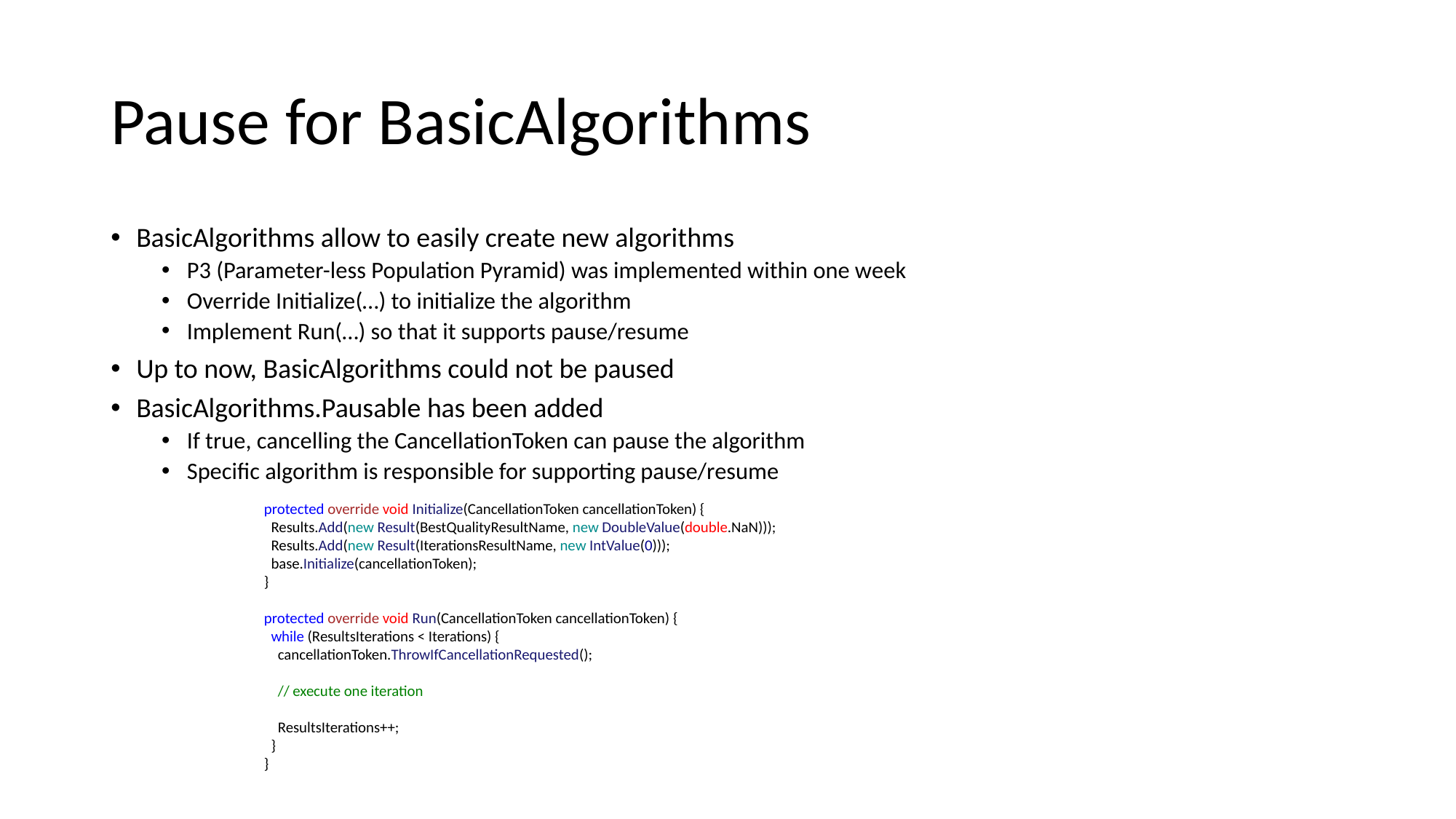

# Pause for BasicAlgorithms
BasicAlgorithms allow to easily create new algorithms
P3 (Parameter-less Population Pyramid) was implemented within one week
Override Initialize(…) to initialize the algorithm
Implement Run(…) so that it supports pause/resume
Up to now, BasicAlgorithms could not be paused
BasicAlgorithms.Pausable has been added
If true, cancelling the CancellationToken can pause the algorithm
Specific algorithm is responsible for supporting pause/resume
protected override void Initialize(CancellationToken cancellationToken) {
  Results.Add(new Result(BestQualityResultName, new DoubleValue(double.NaN)));
  Results.Add(new Result(IterationsResultName, new IntValue(0)));
  base.Initialize(cancellationToken);
}
protected override void Run(CancellationToken cancellationToken) {
  while (ResultsIterations < Iterations) {
    cancellationToken.ThrowIfCancellationRequested();
    // execute one iteration
    ResultsIterations++;
  }
}